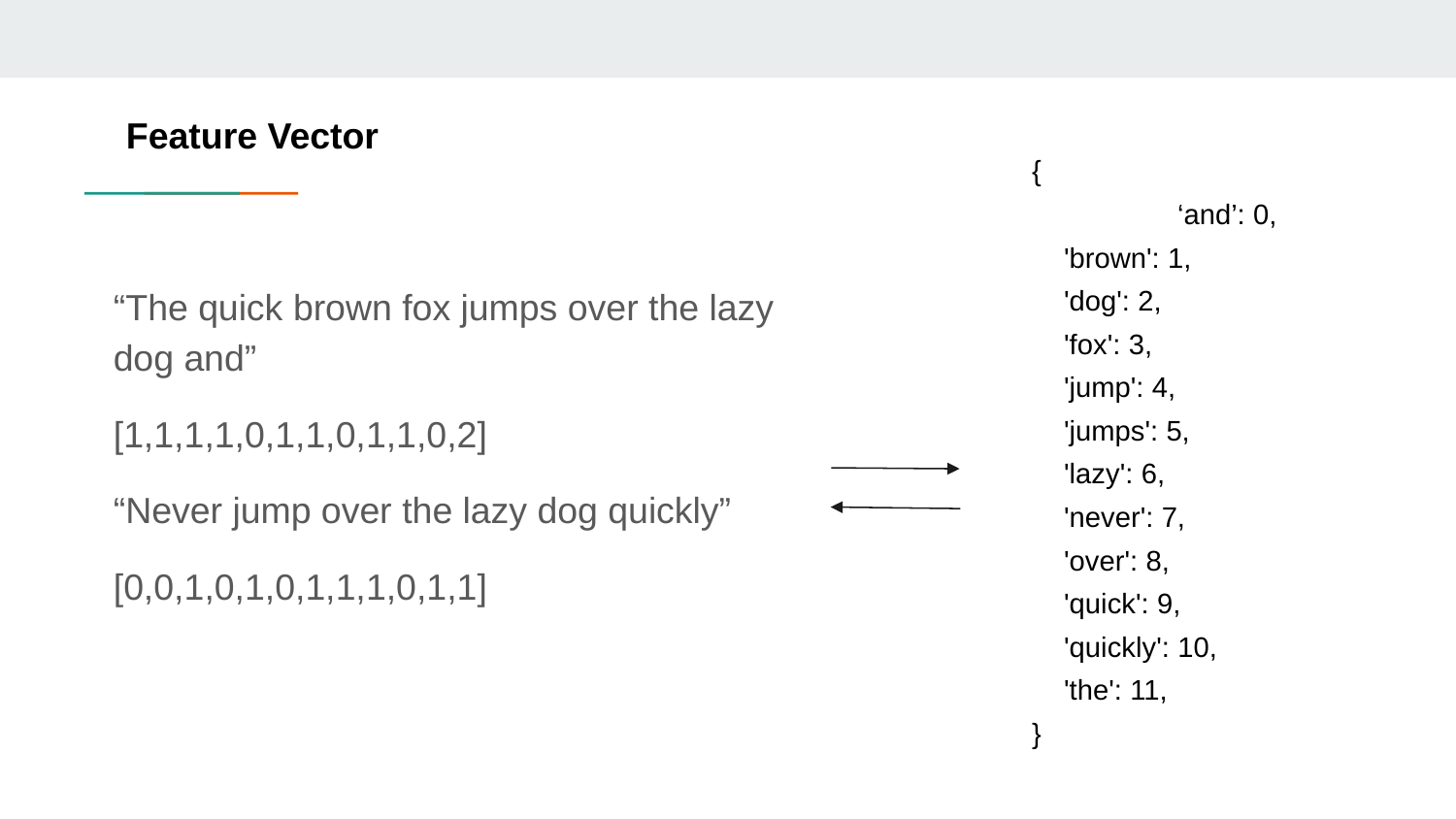

# Feature Vector

{
	‘and’: 0,
    'brown': 1,
    'dog': 2,
    'fox': 3,
    'jump': 4,
    'jumps': 5,
    'lazy': 6,
    'never': 7,
    'over': 8,
    'quick': 9,
    'quickly': 10,
    'the': 11,
}

“The quick brown fox jumps over the lazy dog and”
[1,1,1,1,0,1,1,0,1,1,0,2]
“Never jump over the lazy dog quickly”
[0,0,1,0,1,0,1,1,1,0,1,1]